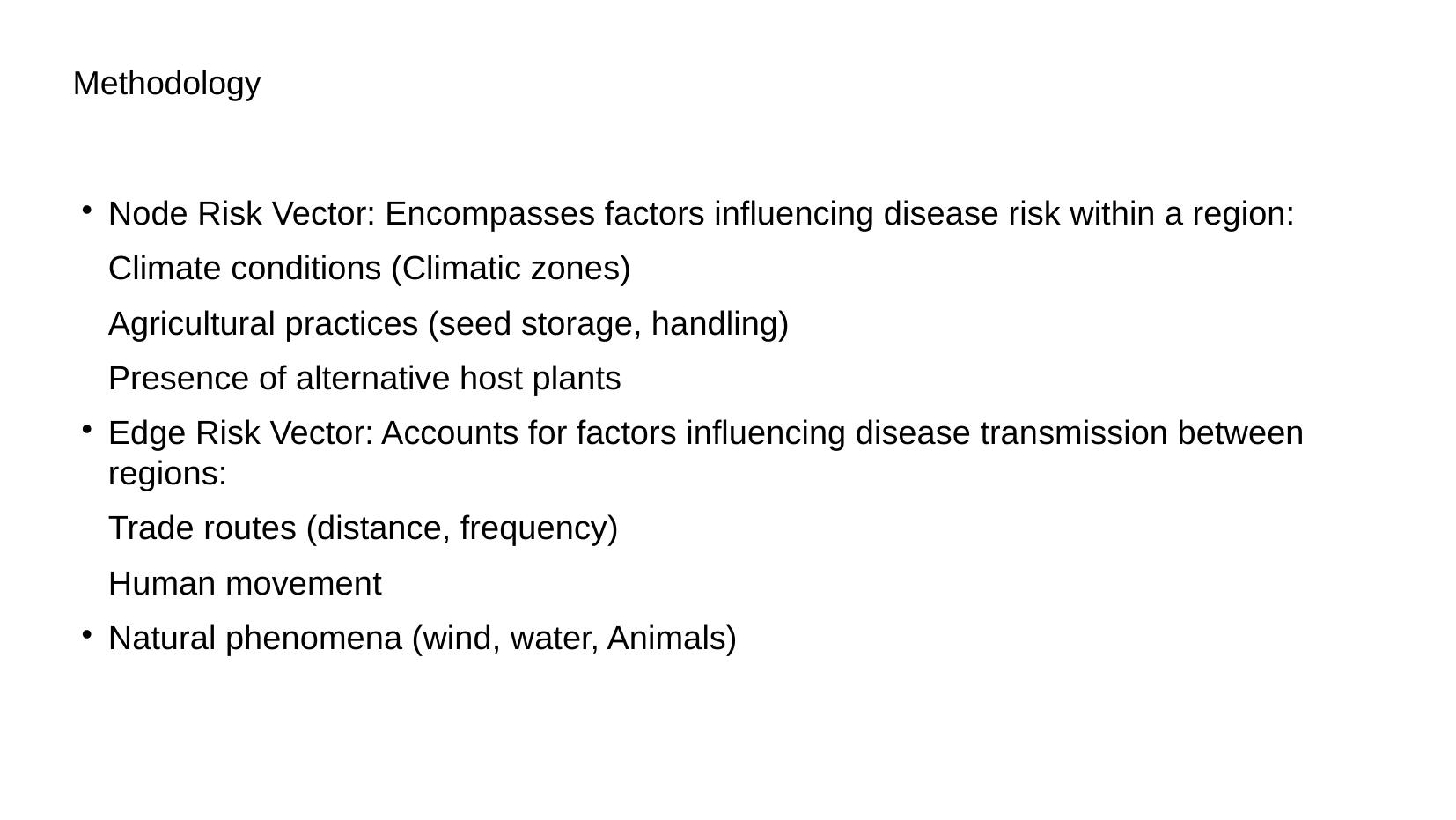

# Methodology
Node Risk Vector: Encompasses factors influencing disease risk within a region:
Climate conditions (Climatic zones)
Agricultural practices (seed storage, handling)
Presence of alternative host plants
Edge Risk Vector: Accounts for factors influencing disease transmission between regions:
Trade routes (distance, frequency)
Human movement
Natural phenomena (wind, water, Animals)